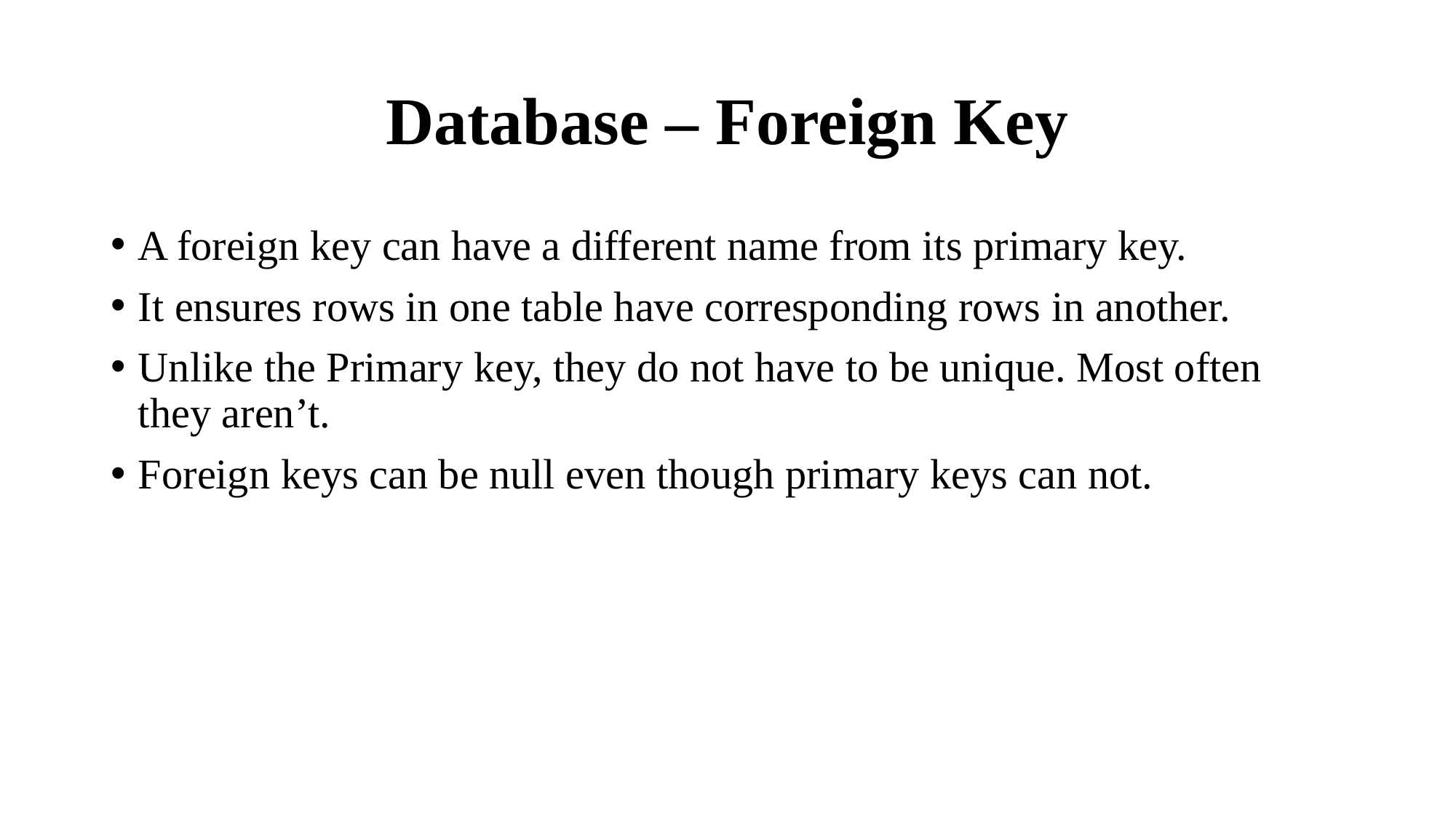

# Database – Foreign Key
A foreign key can have a different name from its primary key.
It ensures rows in one table have corresponding rows in another.
Unlike the Primary key, they do not have to be unique. Most often they aren’t.
Foreign keys can be null even though primary keys can not.